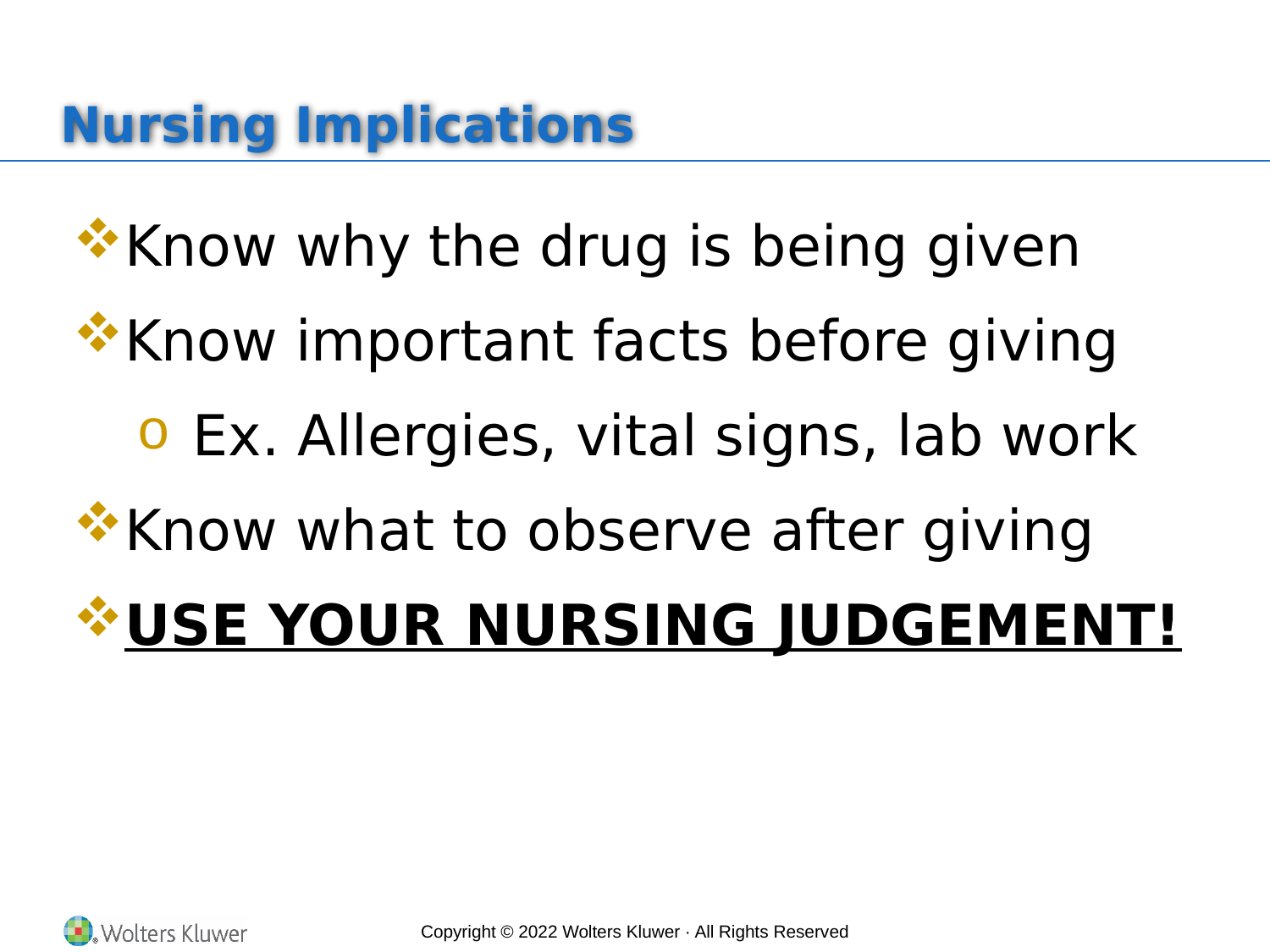

# Nursing Implications
Know why the drug is being given
Know important facts before giving
Ex. Allergies, vital signs, lab work
Know what to observe after giving
USE YOUR NURSING JUDGEMENT!